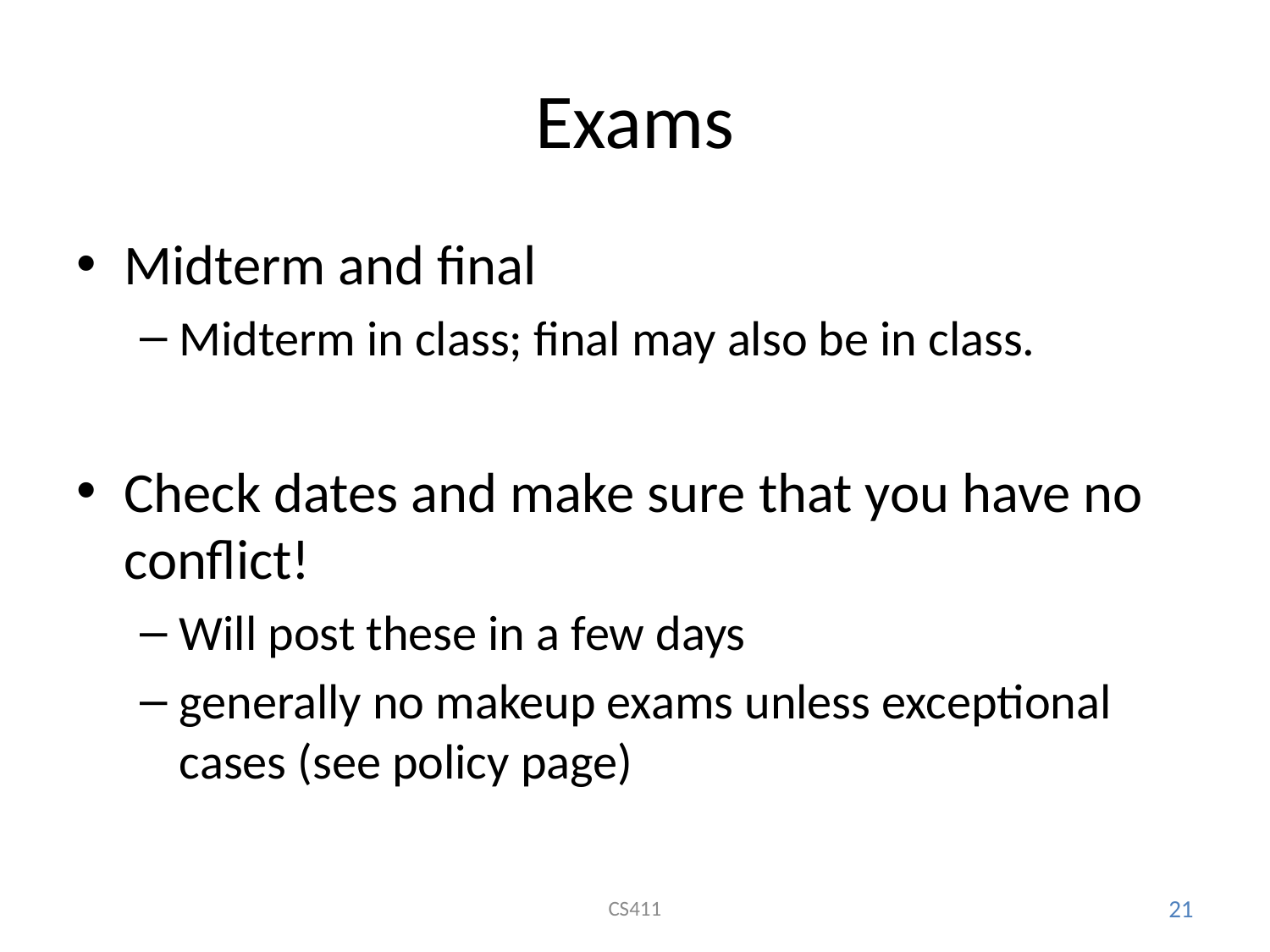

# Exams
Midterm and final
Midterm in class; final may also be in class.

Check dates and make sure that you have no conflict!
Will post these in a few days
generally no makeup exams unless exceptional cases (see policy page)

CS411
21